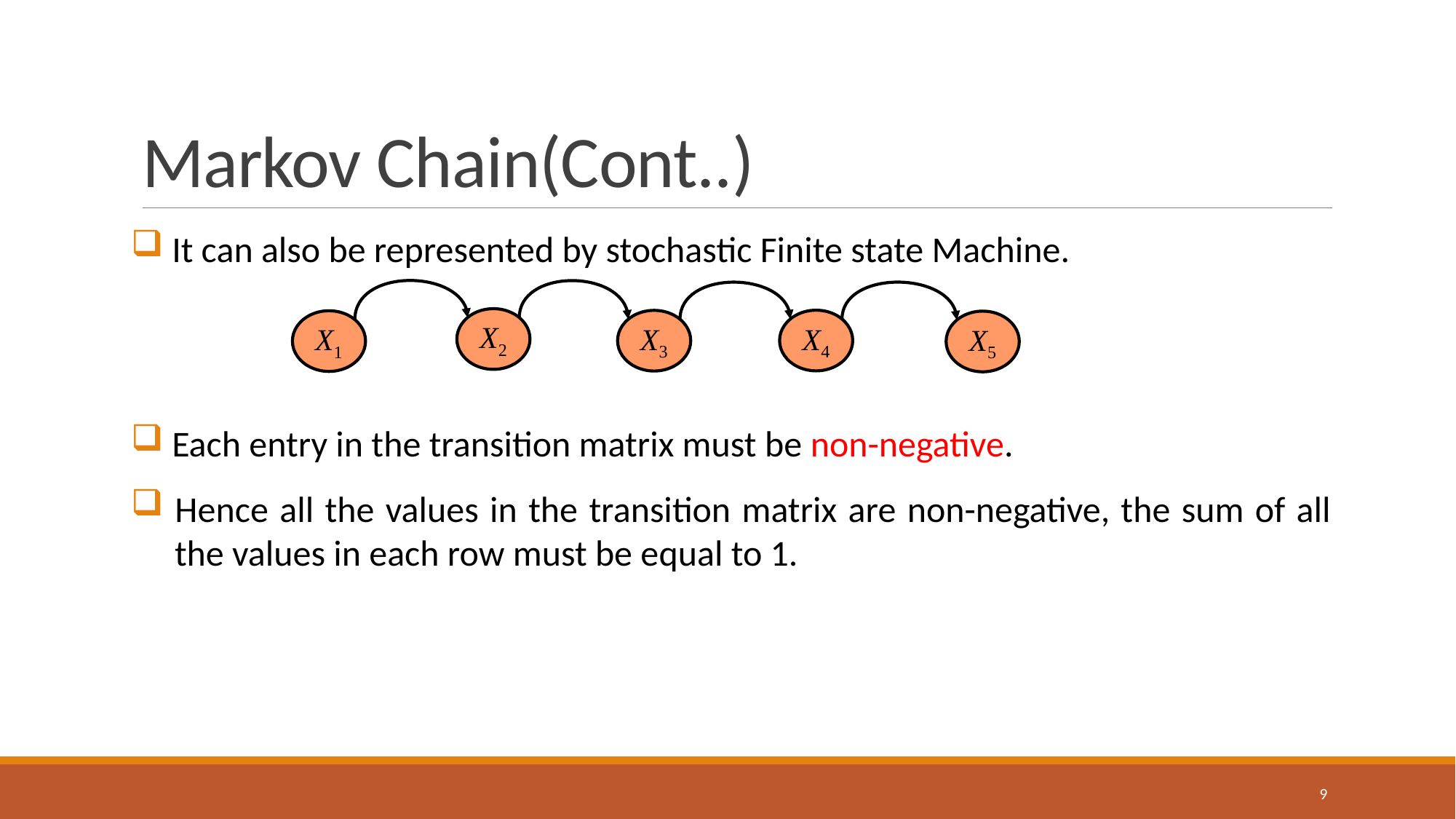

# Markov Chain(Cont..)
 It can also be represented by stochastic Finite state Machine.

 Each entry in the transition matrix must be non-negative.
 Hence all the values in the transition matrix are non-negative, the sum of all
    the values in each row must be equal to 1.

X2
X4
X3
X1
X5
9